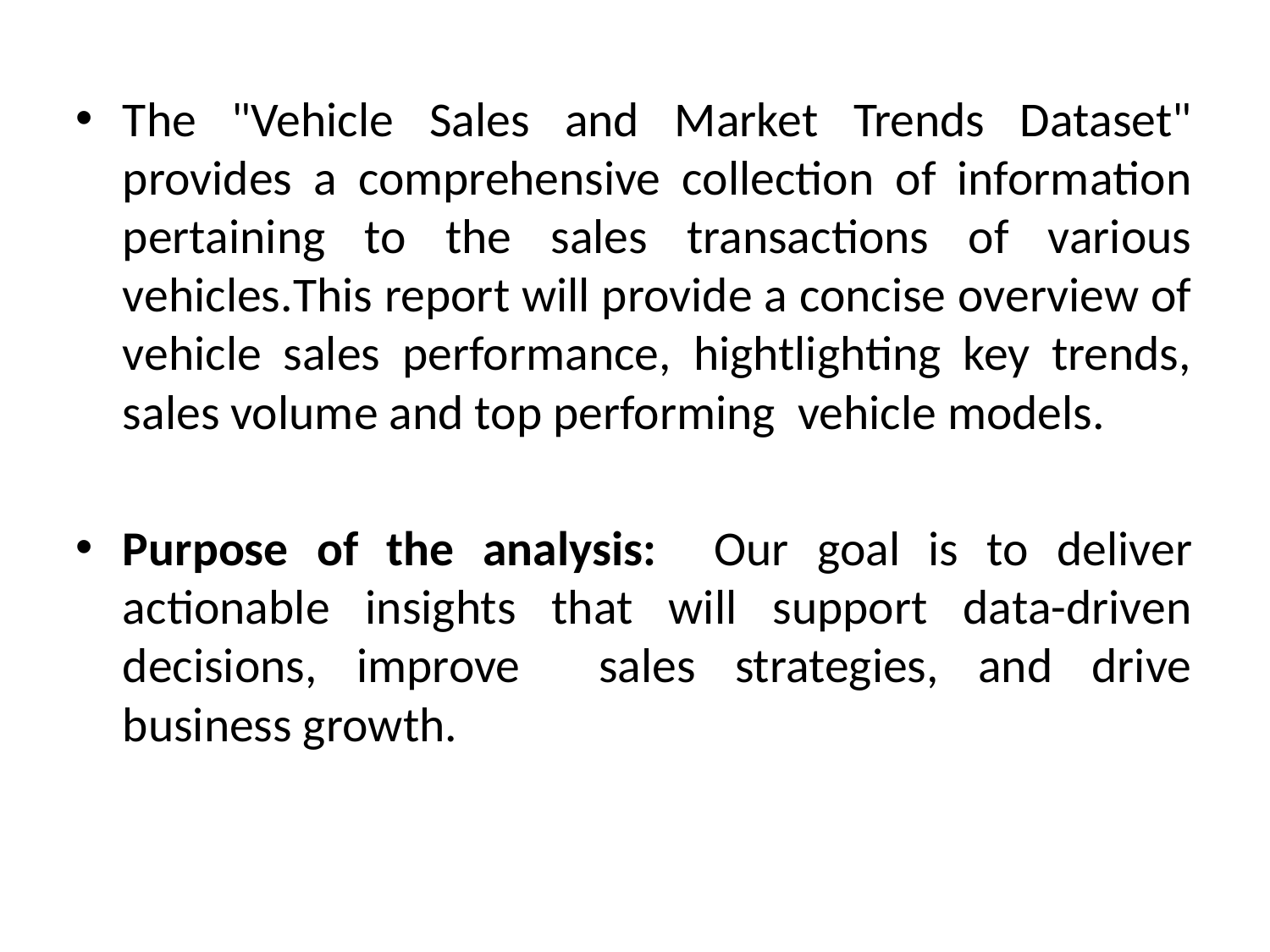

The "Vehicle Sales and Market Trends Dataset" provides a comprehensive collection of information pertaining to the sales transactions of various vehicles.This report will provide a concise overview of vehicle sales performance, hightlighting key trends, sales volume and top performing  vehicle models.

Purpose of the analysis:  Our goal is to deliver actionable insights that will support data-driven decisions, improve  sales strategies, and drive business growth.